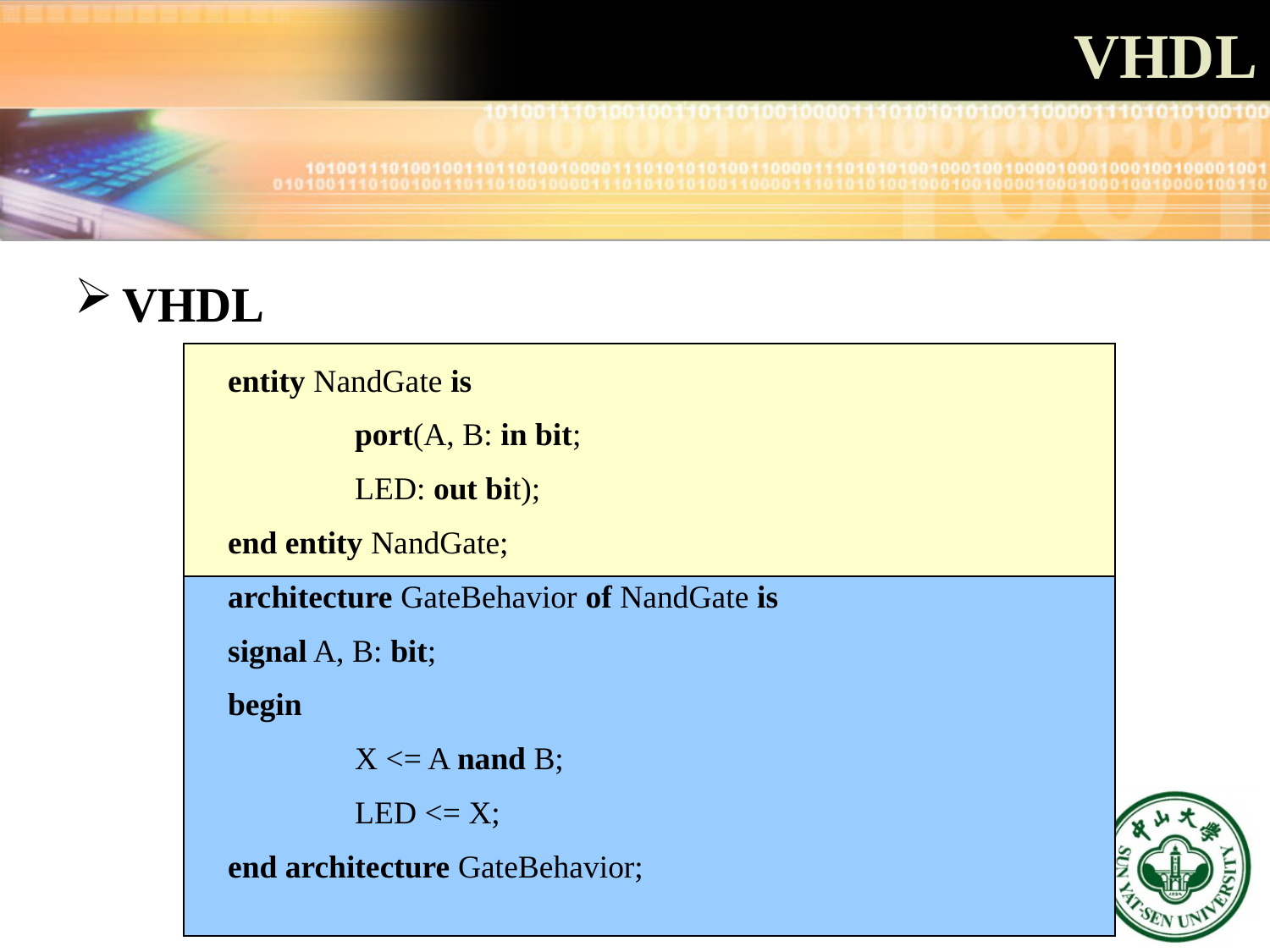

VHDL
VHDL

entity NandGate is
 	port(A, B: in bit;
	LED: out bit);
end entity NandGate;
architecture GateBehavior of NandGate is
signal A, B: bit;
begin
	X <= A nand B;
	LED <= X;
end architecture GateBehavior;